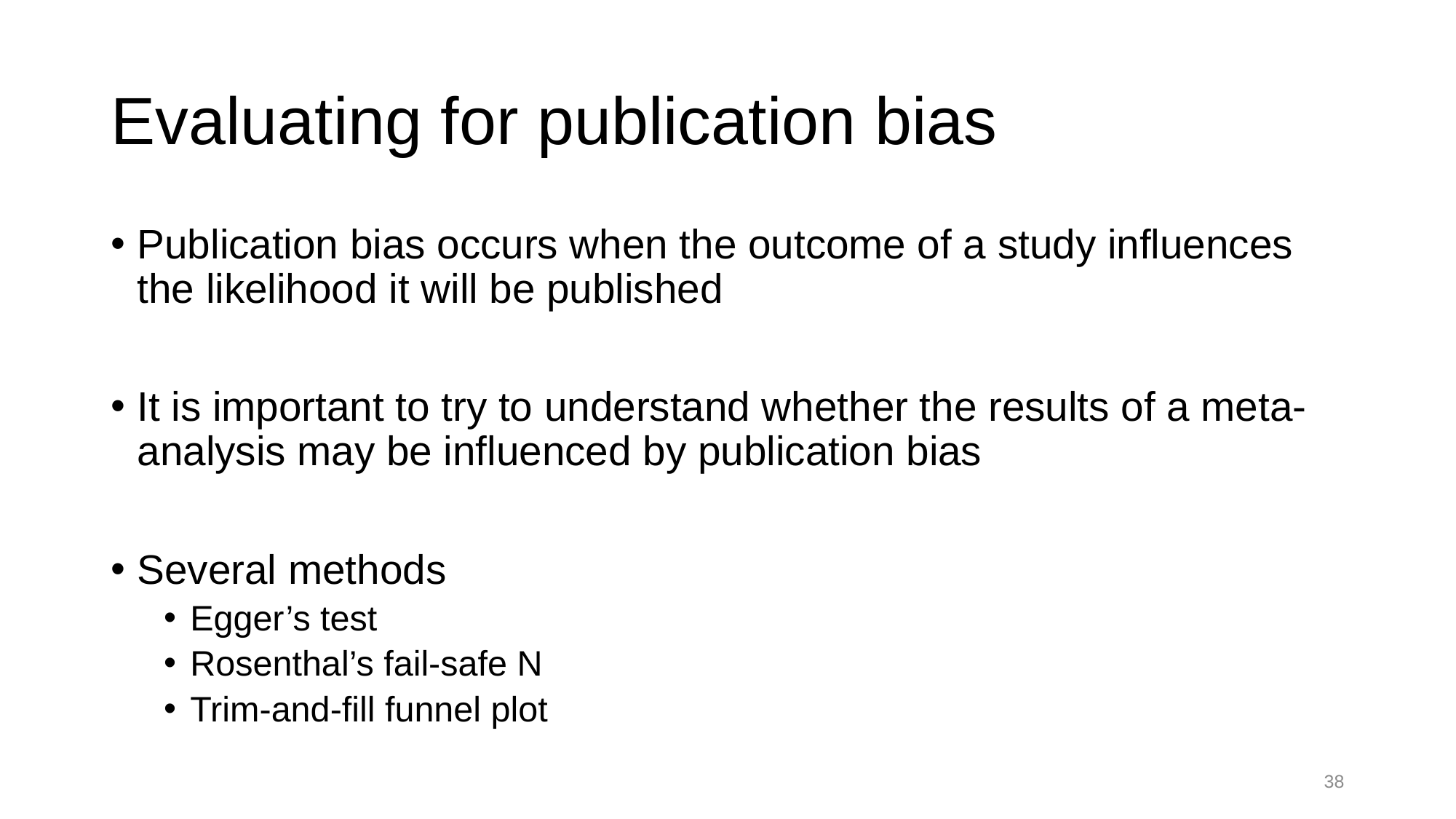

# Evaluating for publication bias
Publication bias occurs when the outcome of a study influences the likelihood it will be published

It is important to try to understand whether the results of a meta-analysis may be influenced by publication bias

Several methods
Egger’s test
Rosenthal’s fail-safe N
Trim-and-fill funnel plot
38